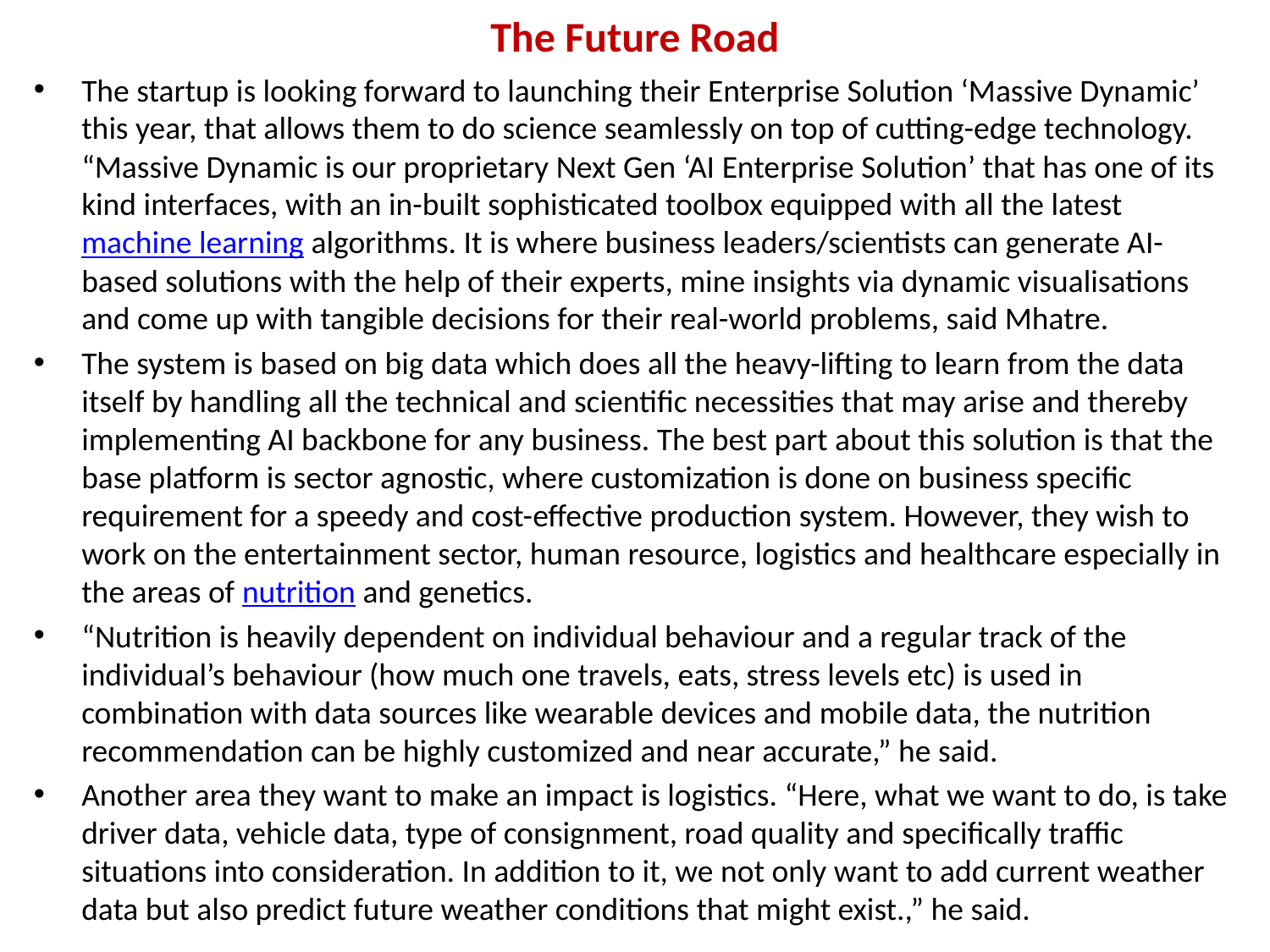

# The Future Road
The startup is looking forward to launching their Enterprise Solution ‘Massive Dynamic’ this year, that allows them to do science seamlessly on top of cutting-edge technology. “Massive Dynamic is our proprietary Next Gen ‘AI Enterprise Solution’ that has one of its kind interfaces, with an in-built sophisticated toolbox equipped with all the latest machine learning algorithms. It is where business leaders/scientists can generate AI-based solutions with the help of their experts, mine insights via dynamic visualisations and come up with tangible decisions for their real-world problems, said Mhatre.
The system is based on big data which does all the heavy-lifting to learn from the data itself by handling all the technical and scientific necessities that may arise and thereby implementing AI backbone for any business. The best part about this solution is that the base platform is sector agnostic, where customization is done on business specific requirement for a speedy and cost-effective production system. However, they wish to work on the entertainment sector, human resource, logistics and healthcare especially in the areas of nutrition and genetics.
“Nutrition is heavily dependent on individual behaviour and a regular track of the individual’s behaviour (how much one travels, eats, stress levels etc) is used in combination with data sources like wearable devices and mobile data, the nutrition recommendation can be highly customized and near accurate,” he said.
Another area they want to make an impact is logistics. “Here, what we want to do, is take driver data, vehicle data, type of consignment, road quality and specifically traffic situations into consideration. In addition to it, we not only want to add current weather data but also predict future weather conditions that might exist.,” he said.